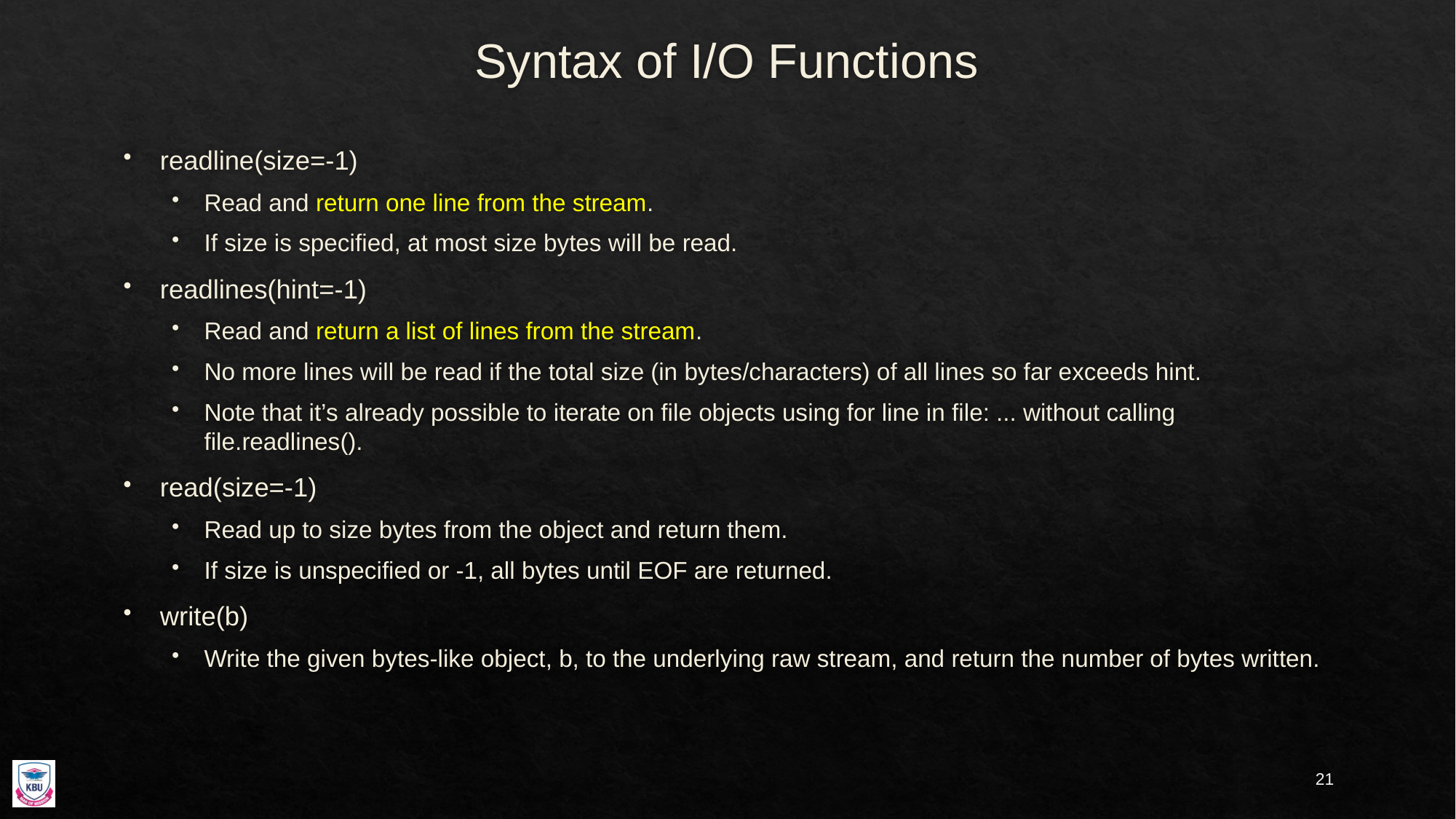

# Syntax of I/O Functions
readline(size=-1)
Read and return one line from the stream.
If size is specified, at most size bytes will be read.
readlines(hint=-1)
Read and return a list of lines from the stream.
No more lines will be read if the total size (in bytes/characters) of all lines so far exceeds hint.
Note that it’s already possible to iterate on file objects using for line in file: ... without calling file.readlines().
read(size=-1)
Read up to size bytes from the object and return them.
If size is unspecified or -1, all bytes until EOF are returned.
write(b)
Write the given bytes-like object, b, to the underlying raw stream, and return the number of bytes written.
21